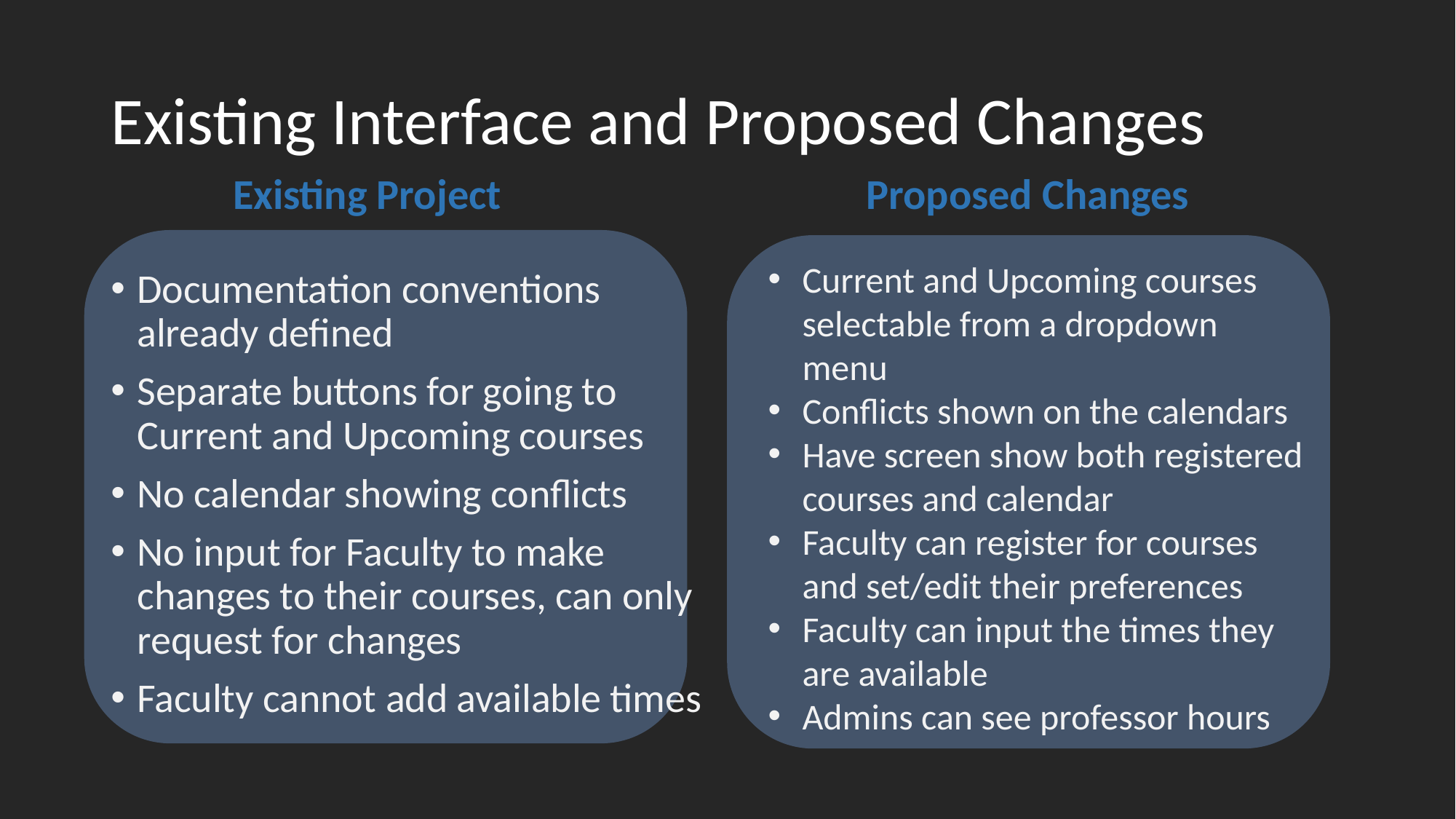

# Existing Interface and Proposed Changes
Existing Project
Proposed Changes

Current and Upcoming courses selectable from a dropdown menu
Conflicts shown on the calendars
Have screen show both registered courses and calendar
Faculty can register for courses and set/edit their preferences
Faculty can input the times they are available
Admins can see professor hours
Documentation conventions already defined
Separate buttons for going to Current and Upcoming courses
No calendar showing conflicts
No input for Faculty to make changes to their courses, can only request for changes
Faculty cannot add available times